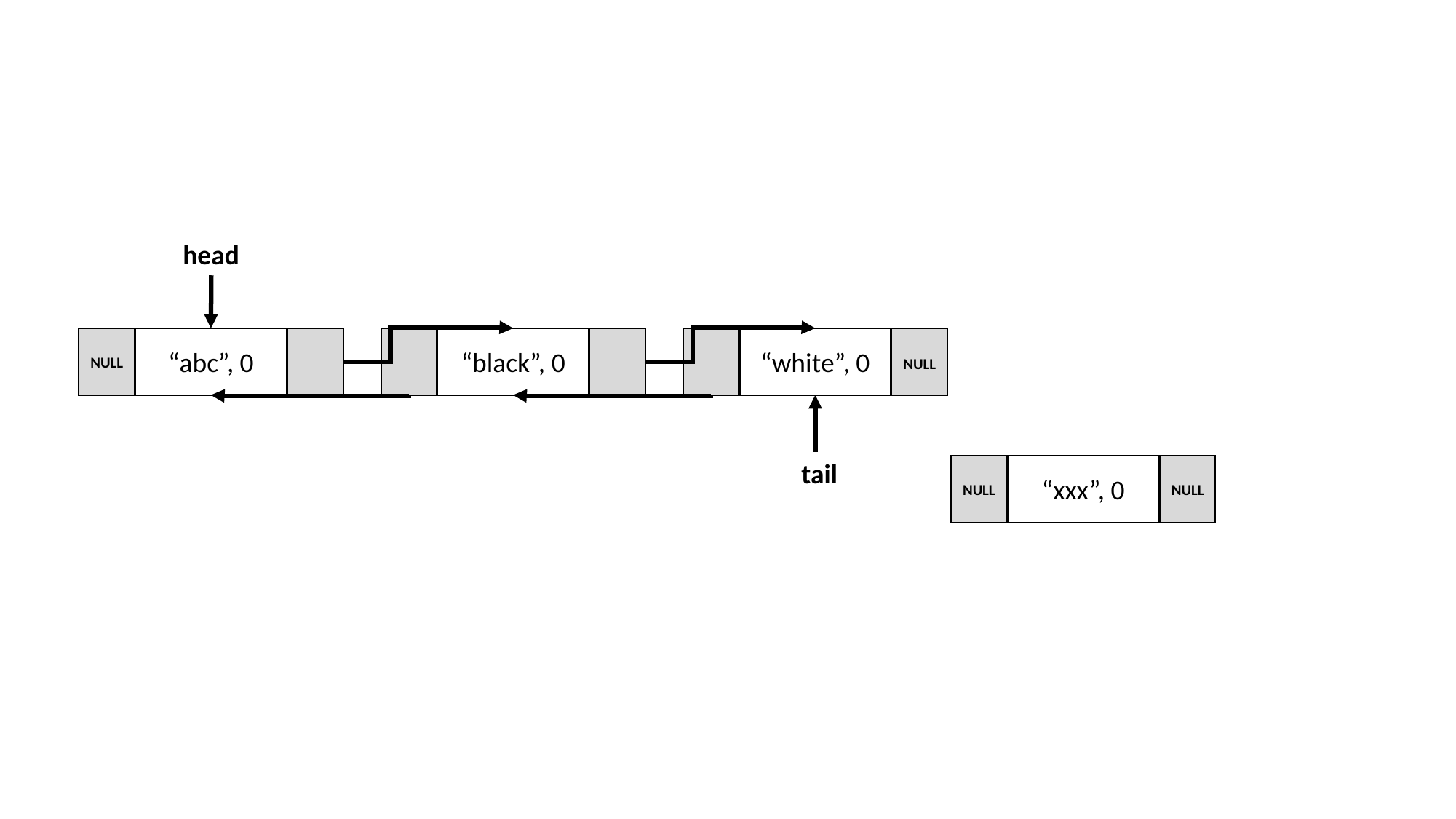

#
head
NULL

“abc”, 0

“black”, 0

NULL

“white”, 0
tail
NULL
NULL
“xxx”, 0